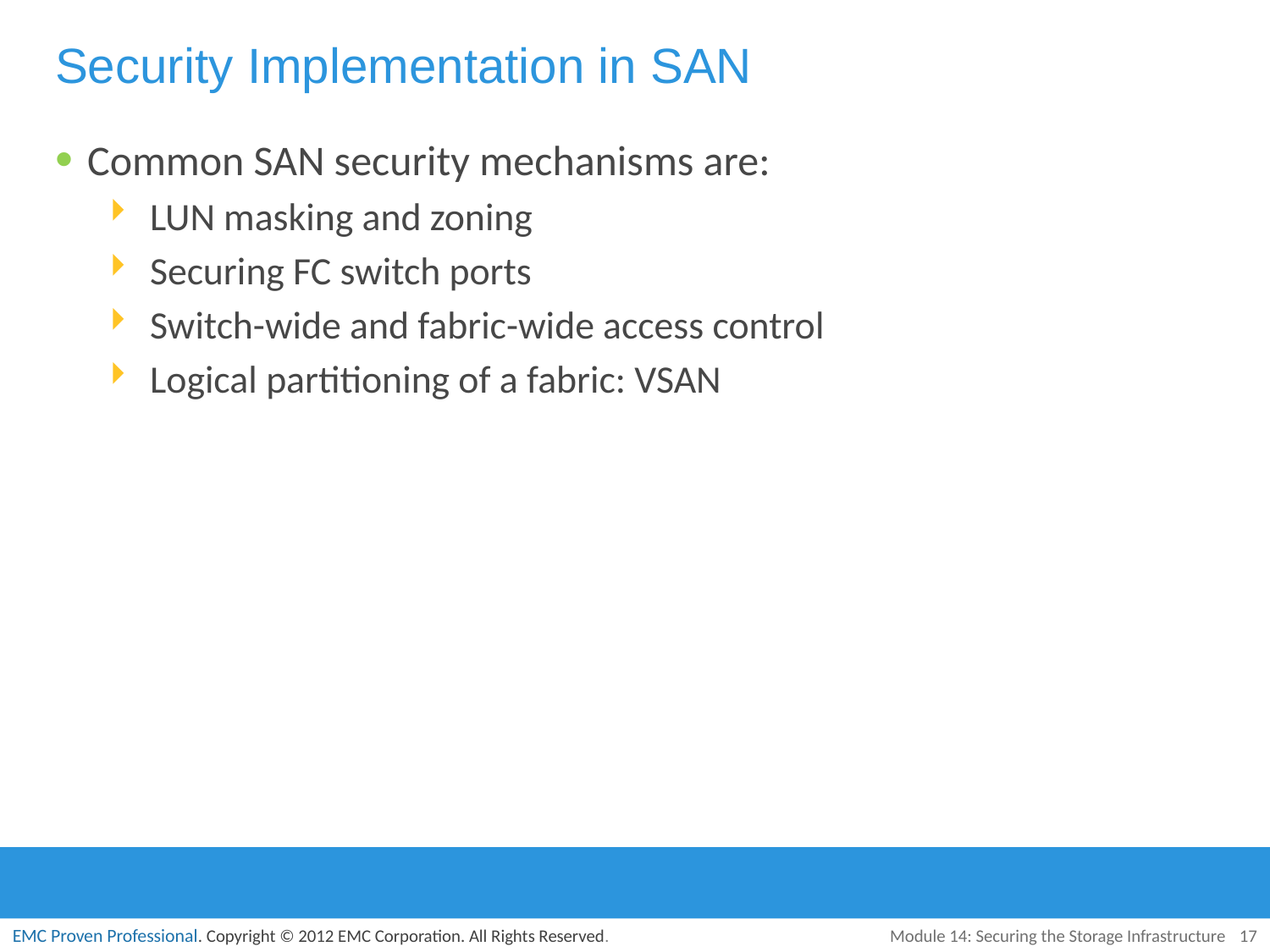

# Security Implementation in SAN
Common SAN security mechanisms are:
LUN masking and zoning
Securing FC switch ports
Switch-wide and fabric-wide access control
Logical partitioning of a fabric: VSAN

Module 14: Securing the Storage Infrastructure
17